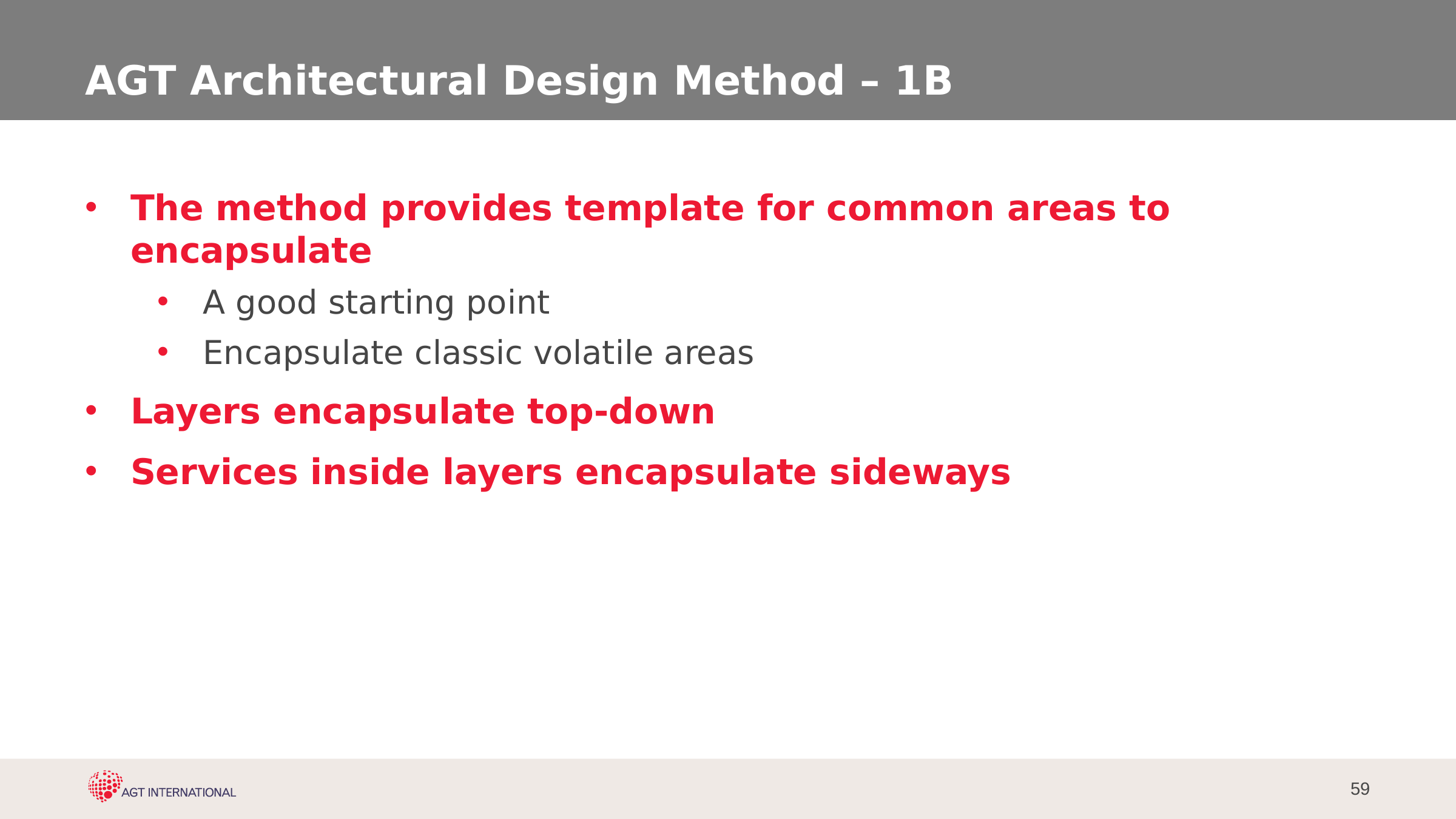

# AGT Architectural Design Method – 1B
The method provides template for common areas to encapsulate
A good starting point
Encapsulate classic volatile areas
Layers encapsulate top-down
Services inside layers encapsulate sideways